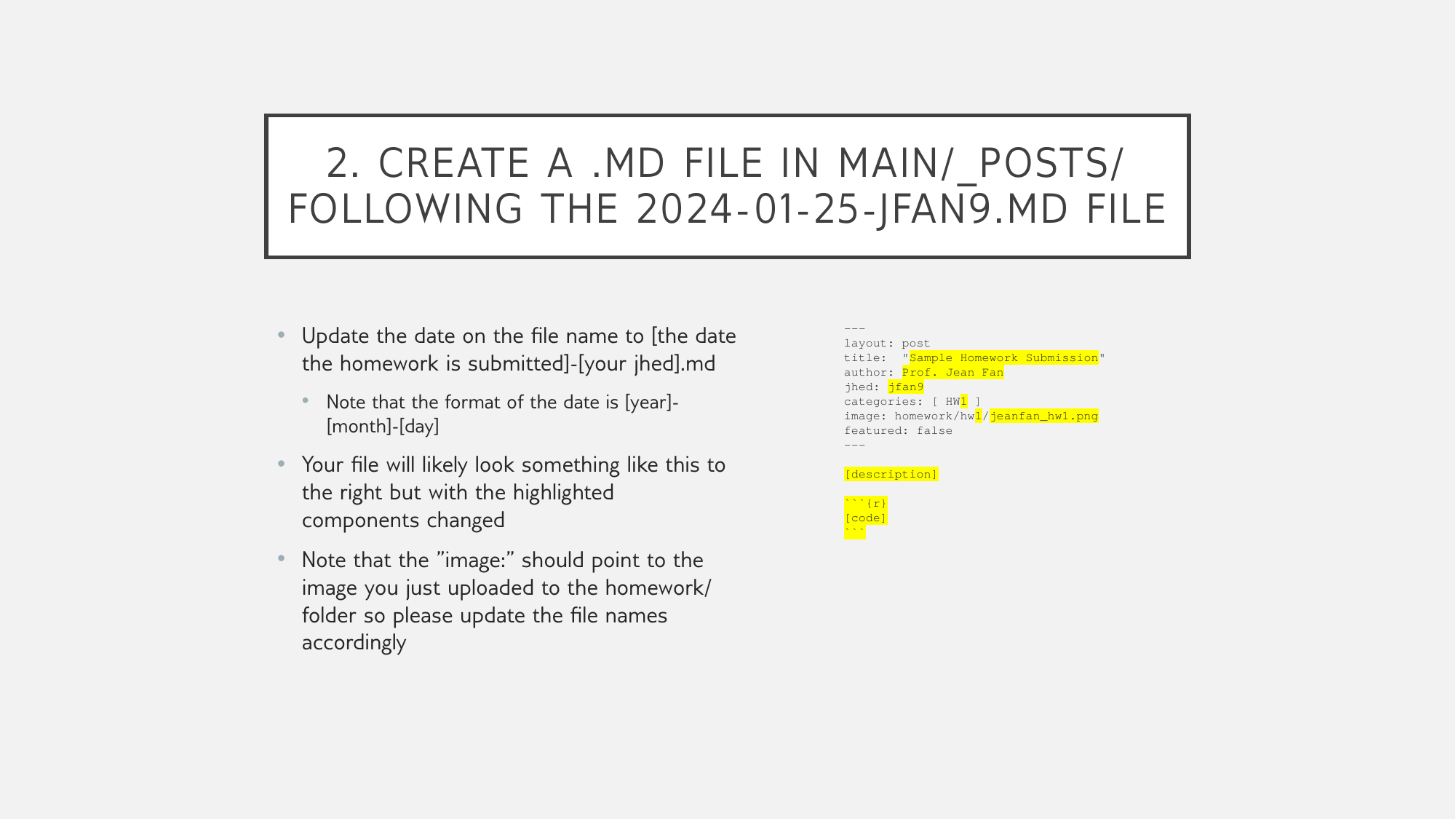

# 2. Create a .md file in main/_posts/ following the 2024-01-25-jfan9.md file
Update the date on the file name to [the date the homework is submitted]-[your jhed].md
Note that the format of the date is [year]-[month]-[day]
Your file will likely look something like this to the right but with the highlighted components changed
Note that the ”image:” should point to the image you just uploaded to the homework/ folder so please update the file names accordingly

---
layout: post
title:  "Sample Homework Submission"
author: Prof. Jean Fan
jhed: jfan9
categories: [ HW1 ]
image: homework/hw1/jeanfan_hw1.png
featured: false
---

[description]

```{r}
[code]
```